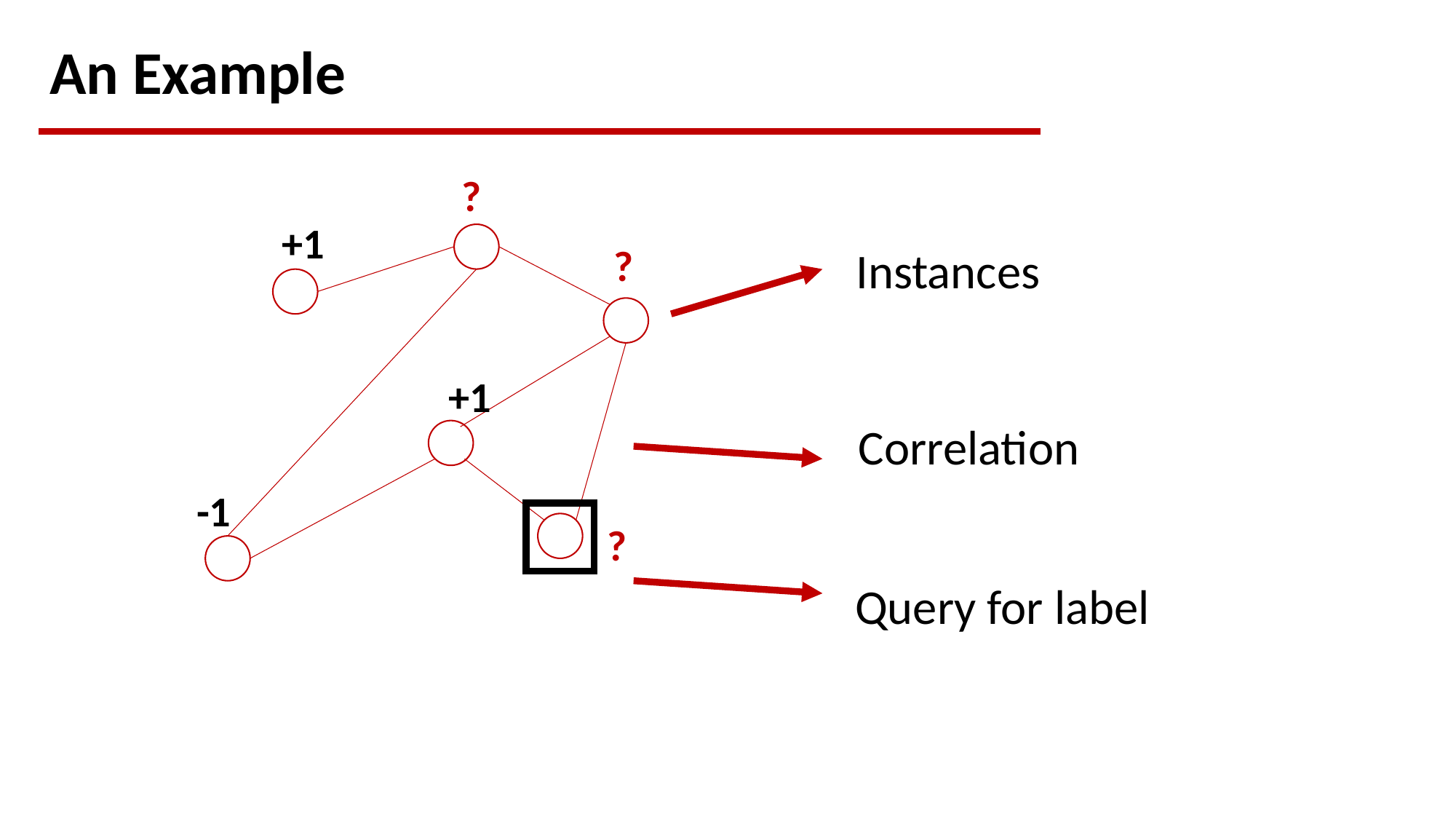

An Example
?
+1

?
Instances

+1
Correlation

-1

?

Query for label